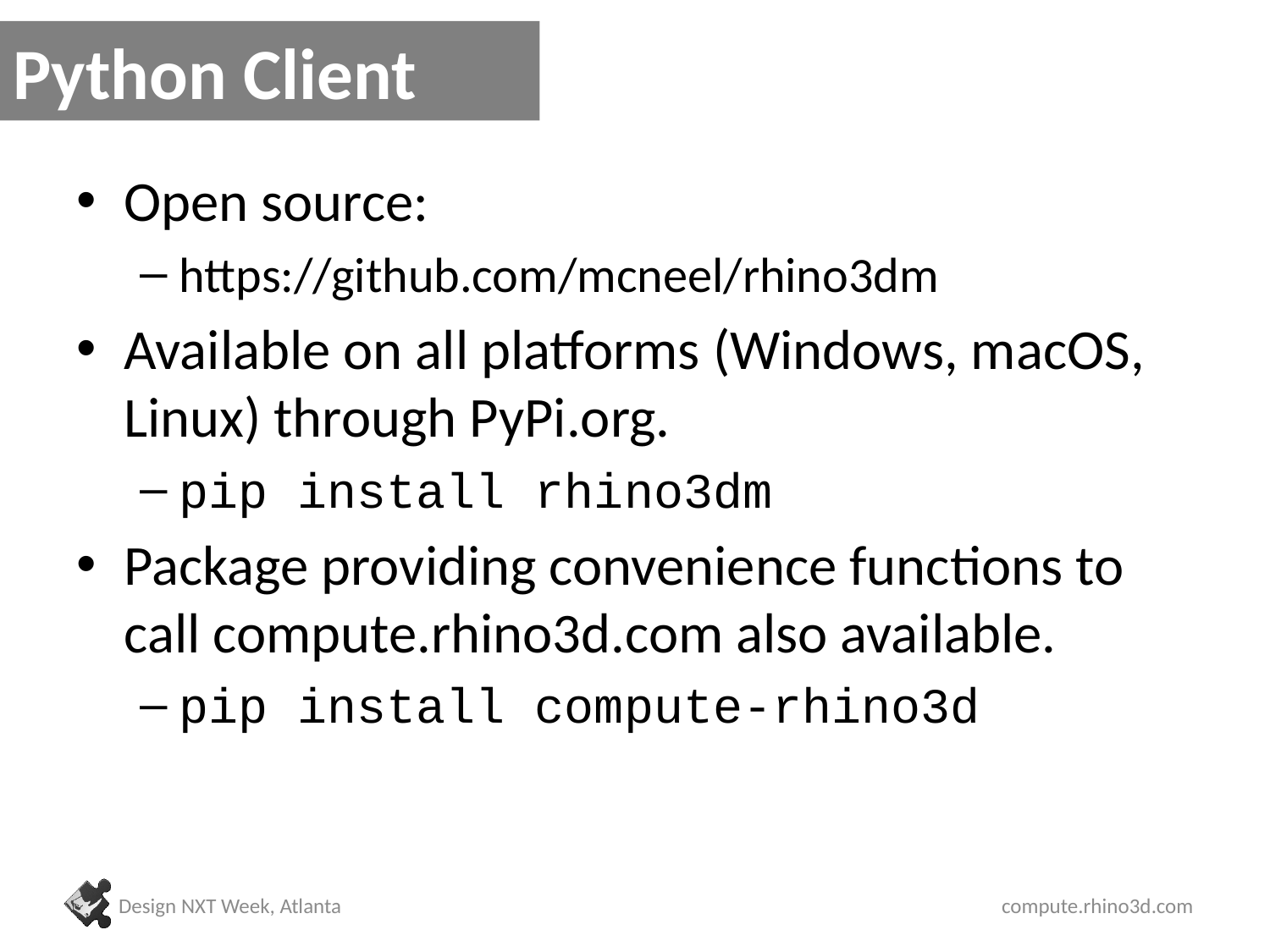

# Python Client
Open source:
https://github.com/mcneel/rhino3dm
Available on all platforms (Windows, macOS, Linux) through PyPi.org.
pip install rhino3dm
Package providing convenience functions to call compute.rhino3d.com also available.
pip install compute-rhino3d
Design NXT Week, Atlanta